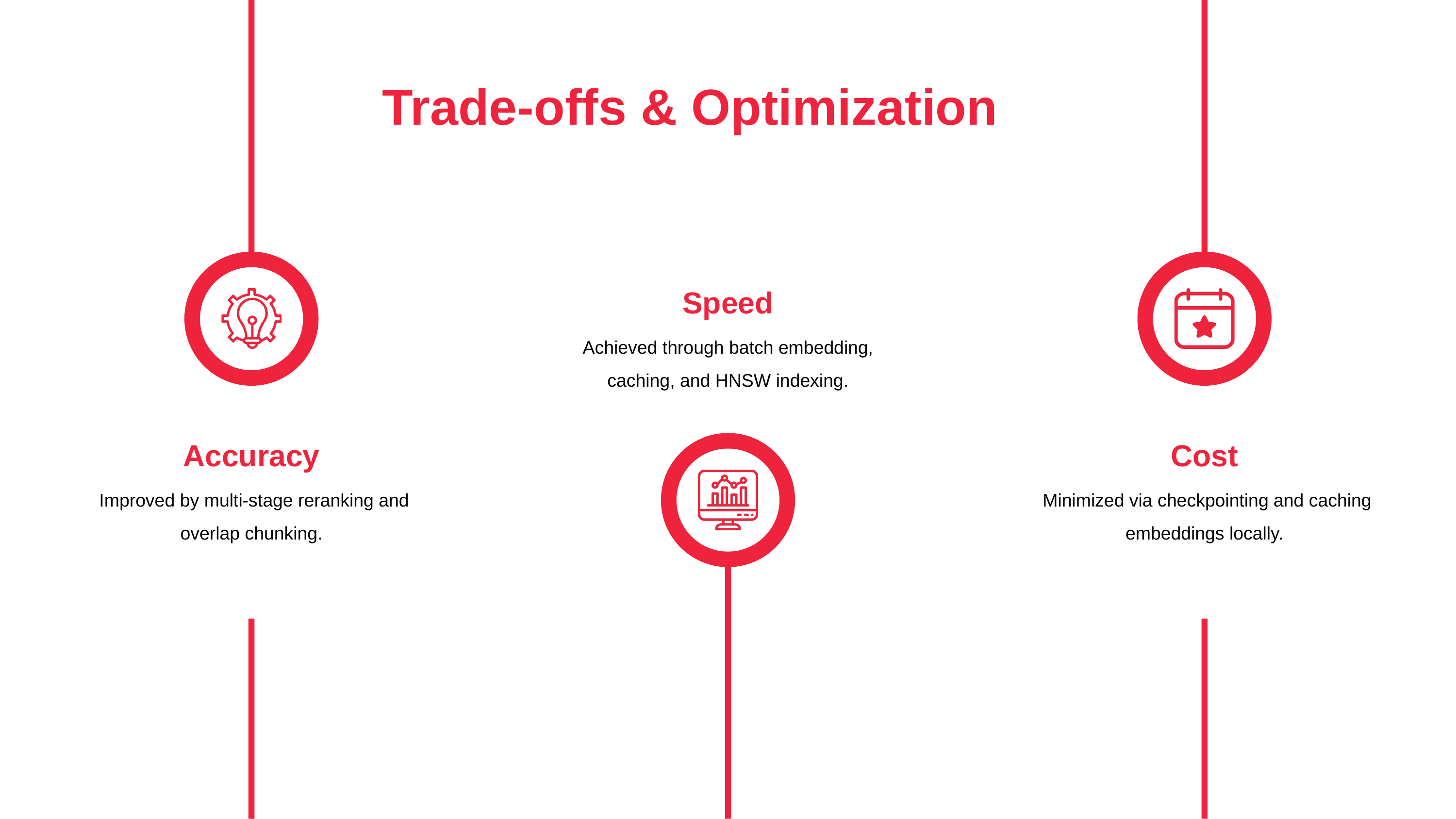

Trade-offs & Optimization

Speed

Achieved through batch embedding, caching, and HNSW indexing.

Accuracy
Cost

 Improved by multi-stage reranking and overlap chunking.
 Minimized via checkpointing and caching embeddings locally.